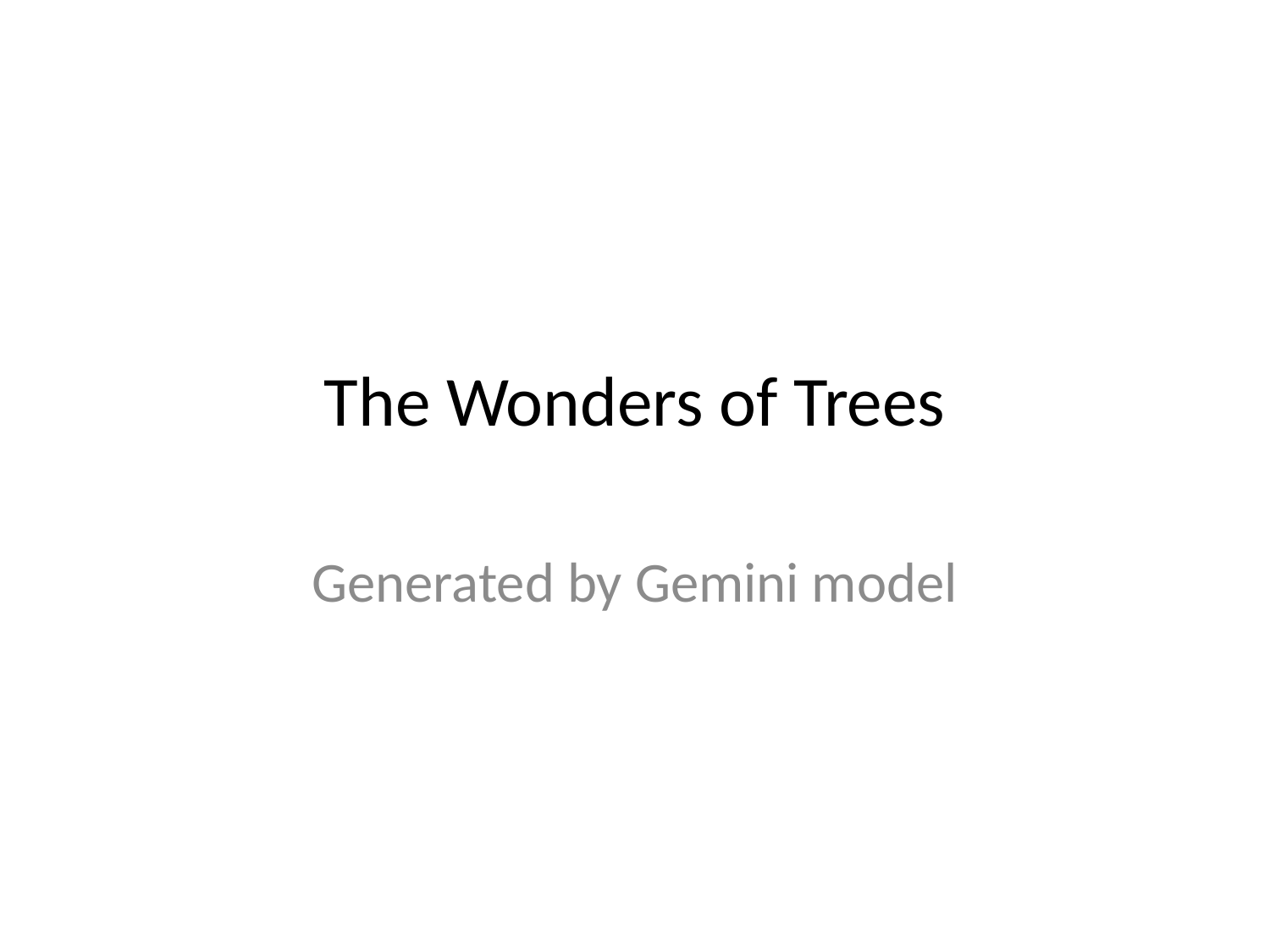

# The Wonders of Trees
Generated by Gemini model